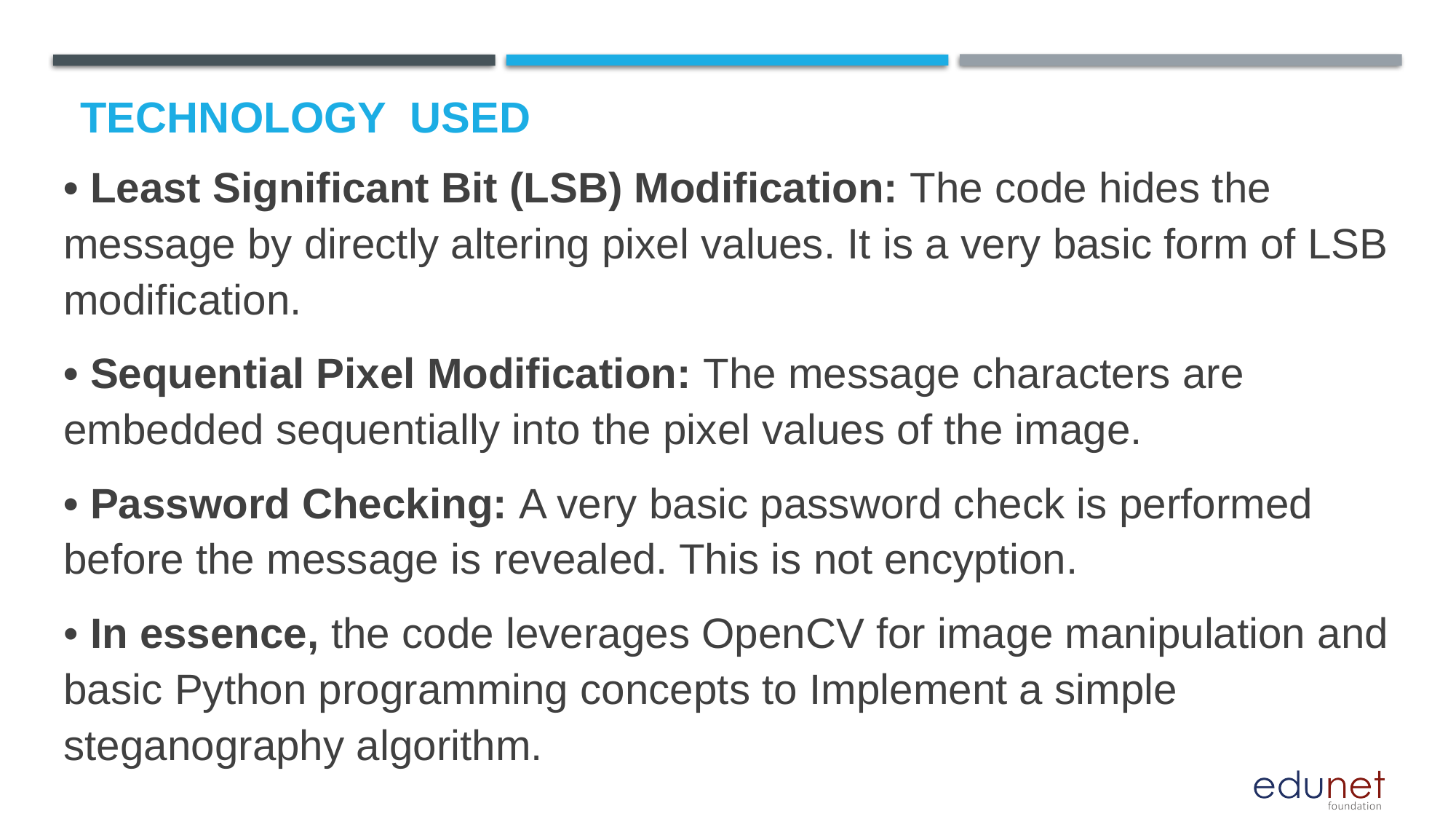

# Technology  used
• Least Significant Bit (LSB) Modification: The code hides the message by directly altering pixel values. It is a very basic form of LSB modification.
• Sequential Pixel Modification: The message characters are embedded sequentially into the pixel values of the image.
• Password Checking: A very basic password check is performed before the message is revealed. This is not encyption.
• In essence, the code leverages OpenCV for image manipulation and basic Python programming concepts to Implement a simple steganography algorithm.